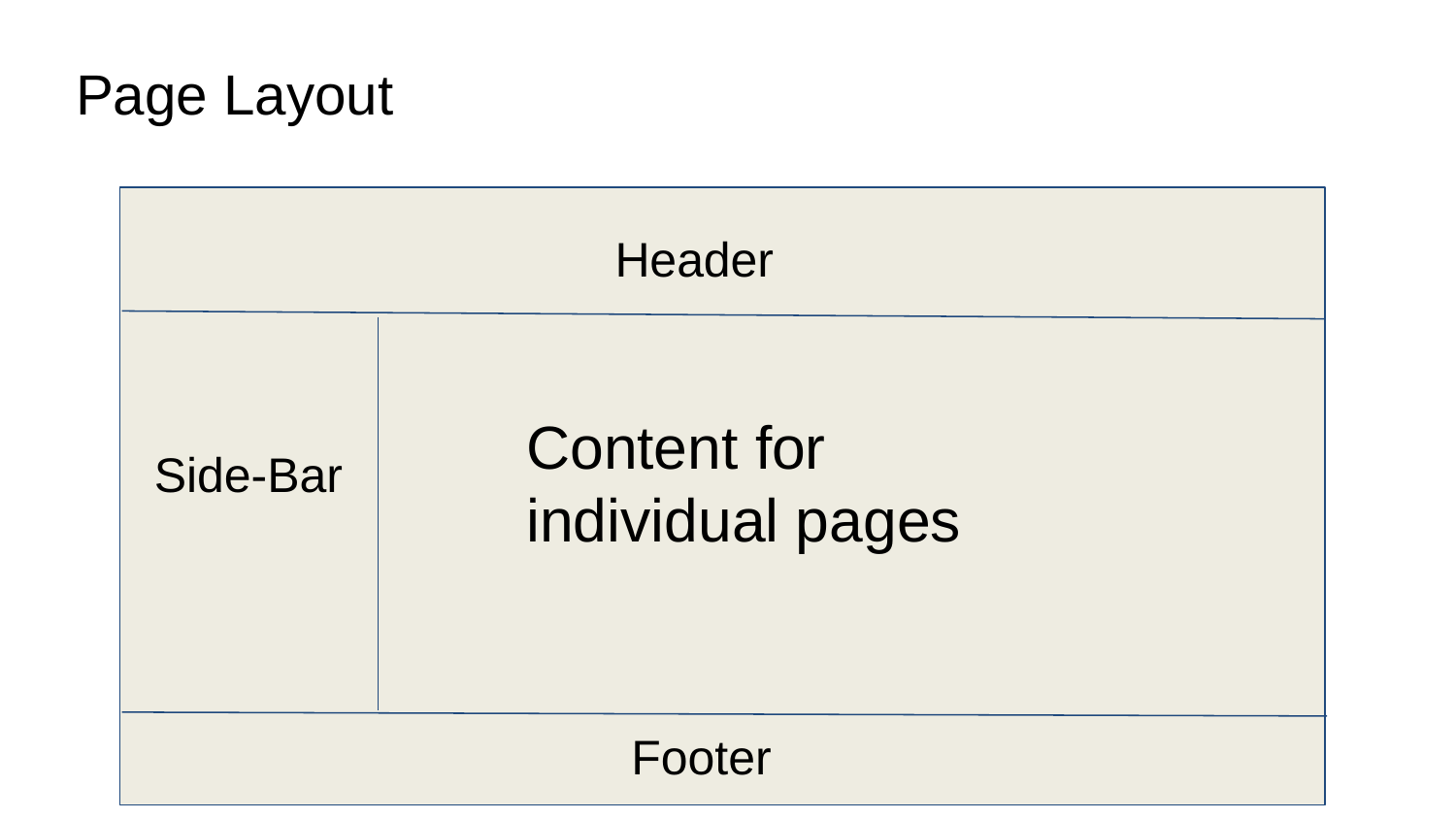

# Page Layout

Header
Content for individual pages
Side-Bar
Footer